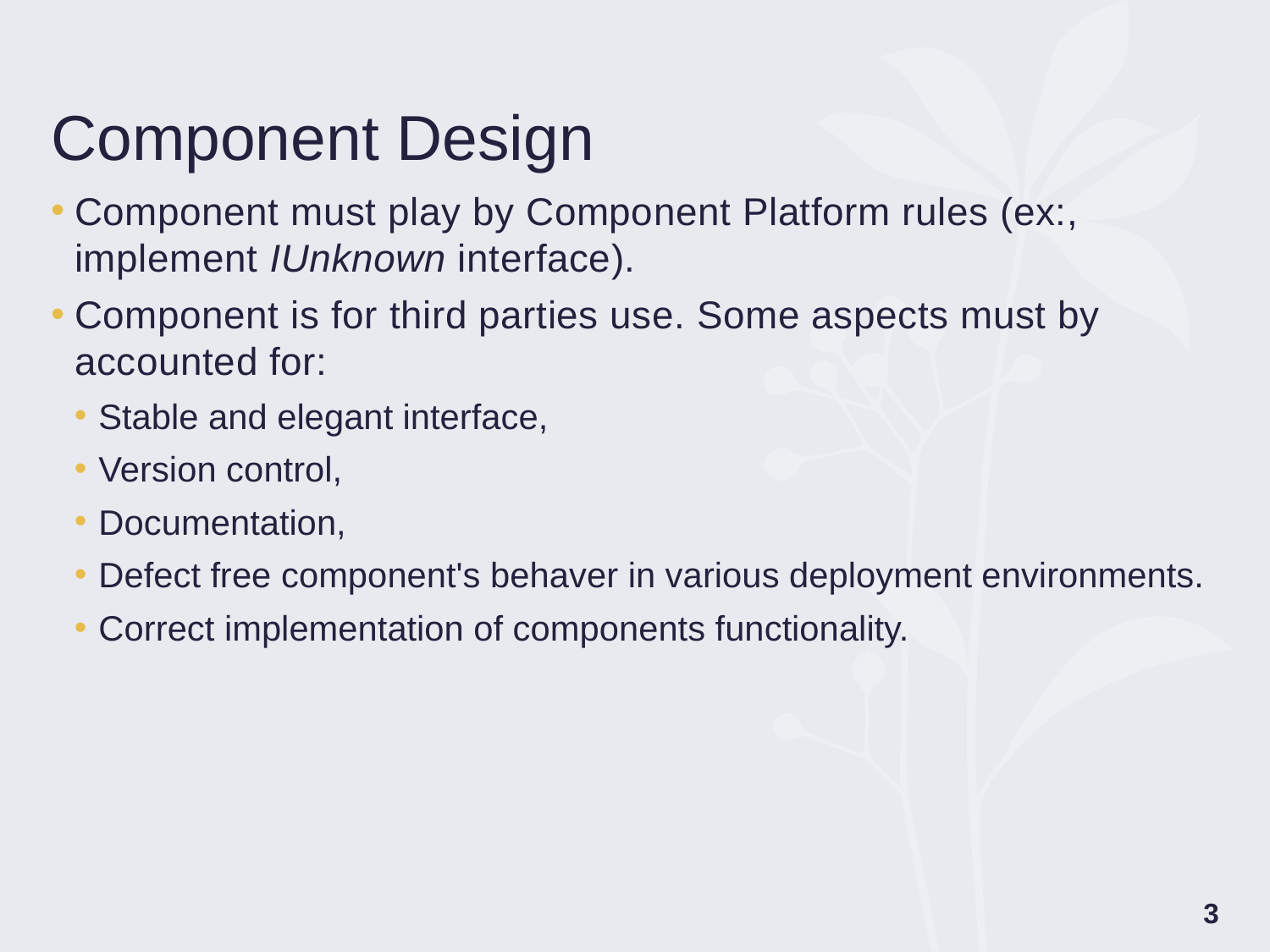

# Component Design
Component must play by Component Platform rules (ex:, implement IUnknown interface).
Component is for third parties use. Some aspects must by accounted for:
Stable and elegant interface,
Version control,
Documentation,
Defect free component's behaver in various deployment environments.
Correct implementation of components functionality.

3